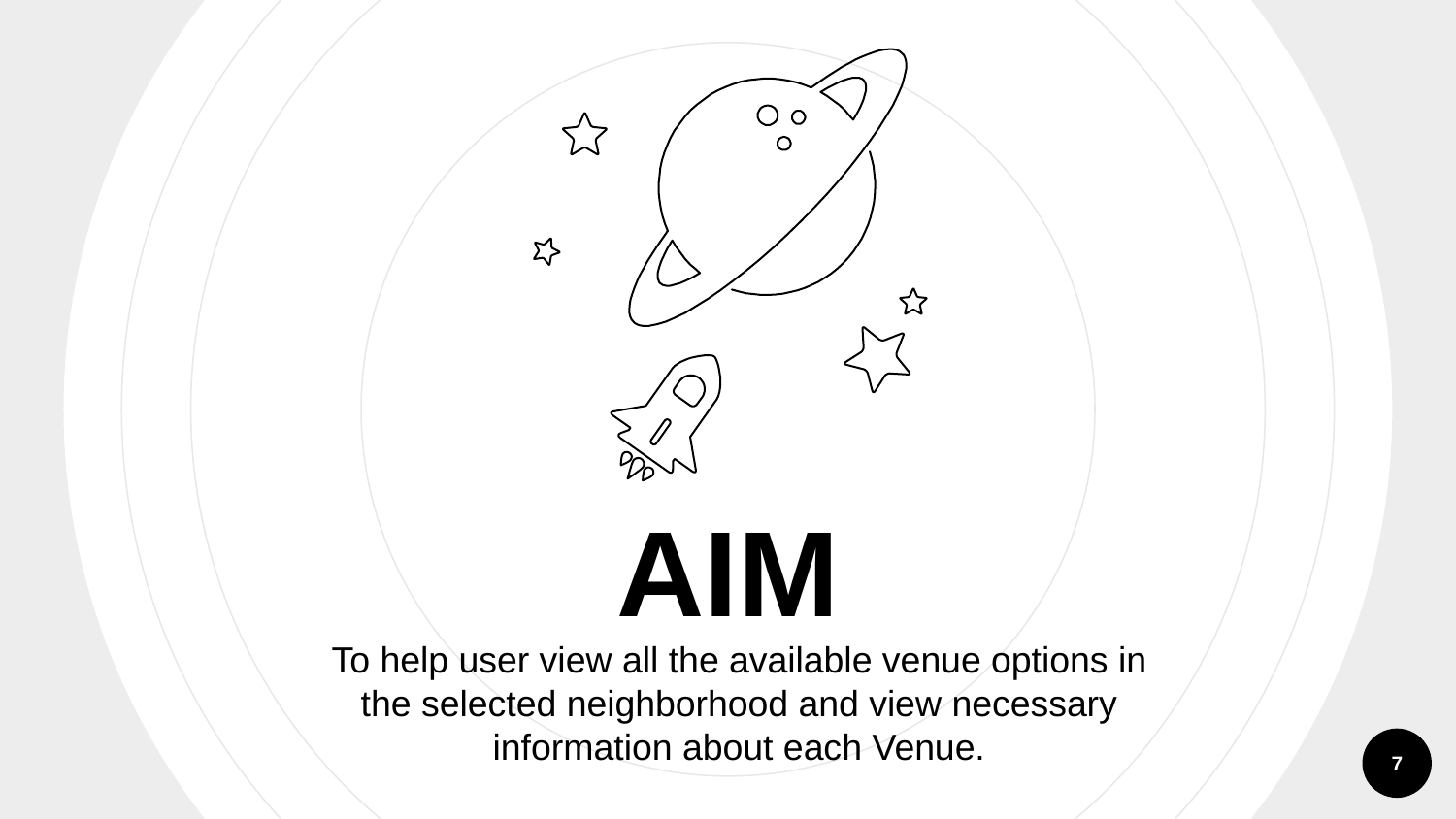

AIM
To help user view all the available venue options in the selected neighborhood and view necessary information about each Venue.
7